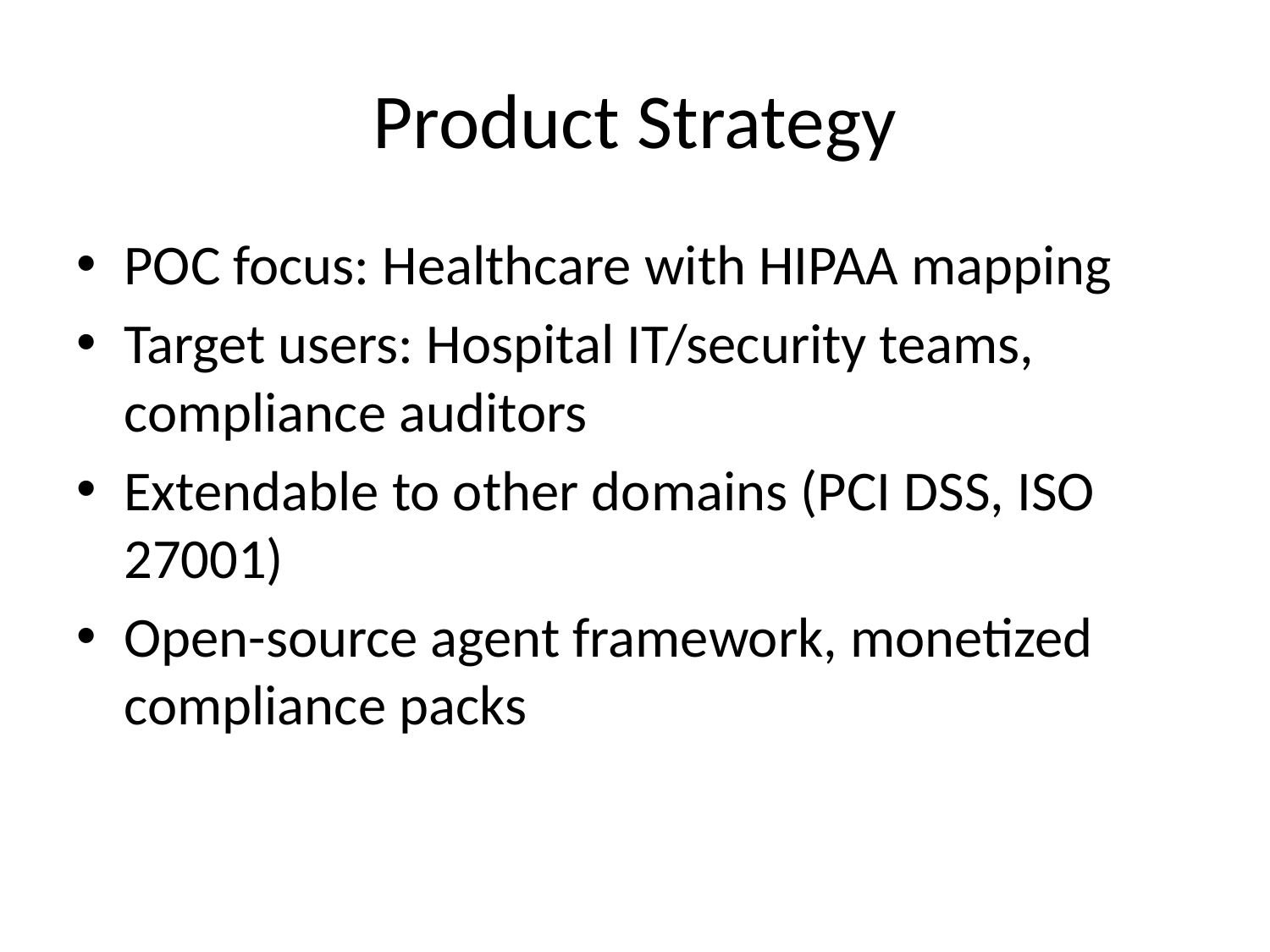

# Product Strategy
POC focus: Healthcare with HIPAA mapping
Target users: Hospital IT/security teams, compliance auditors
Extendable to other domains (PCI DSS, ISO 27001)
Open-source agent framework, monetized compliance packs